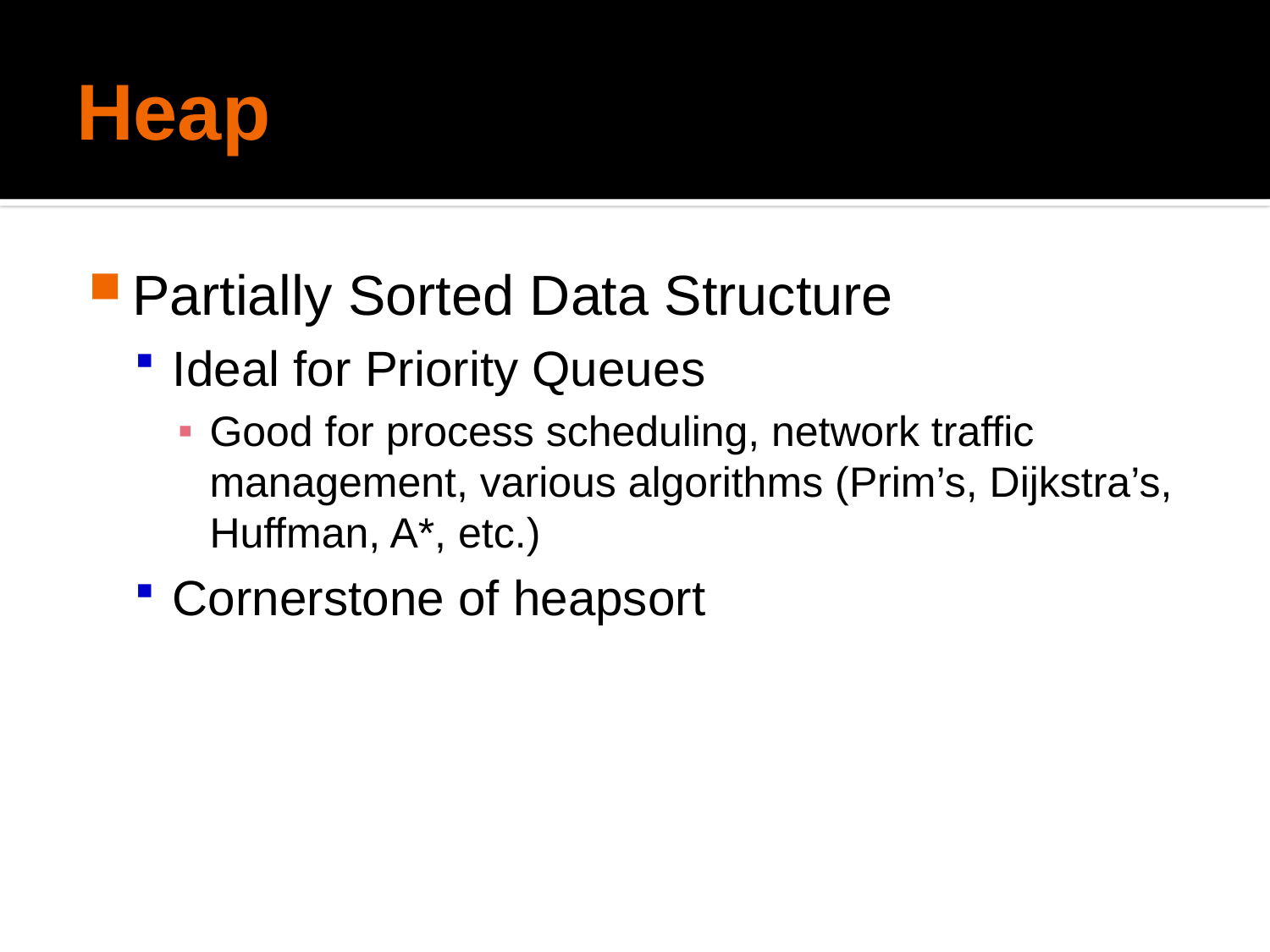

# Heap
Partially Sorted Data Structure
Ideal for Priority Queues
Good for process scheduling, network traffic management, various algorithms (Prim’s, Dijkstra’s, Huffman, A*, etc.)
Cornerstone of heapsort